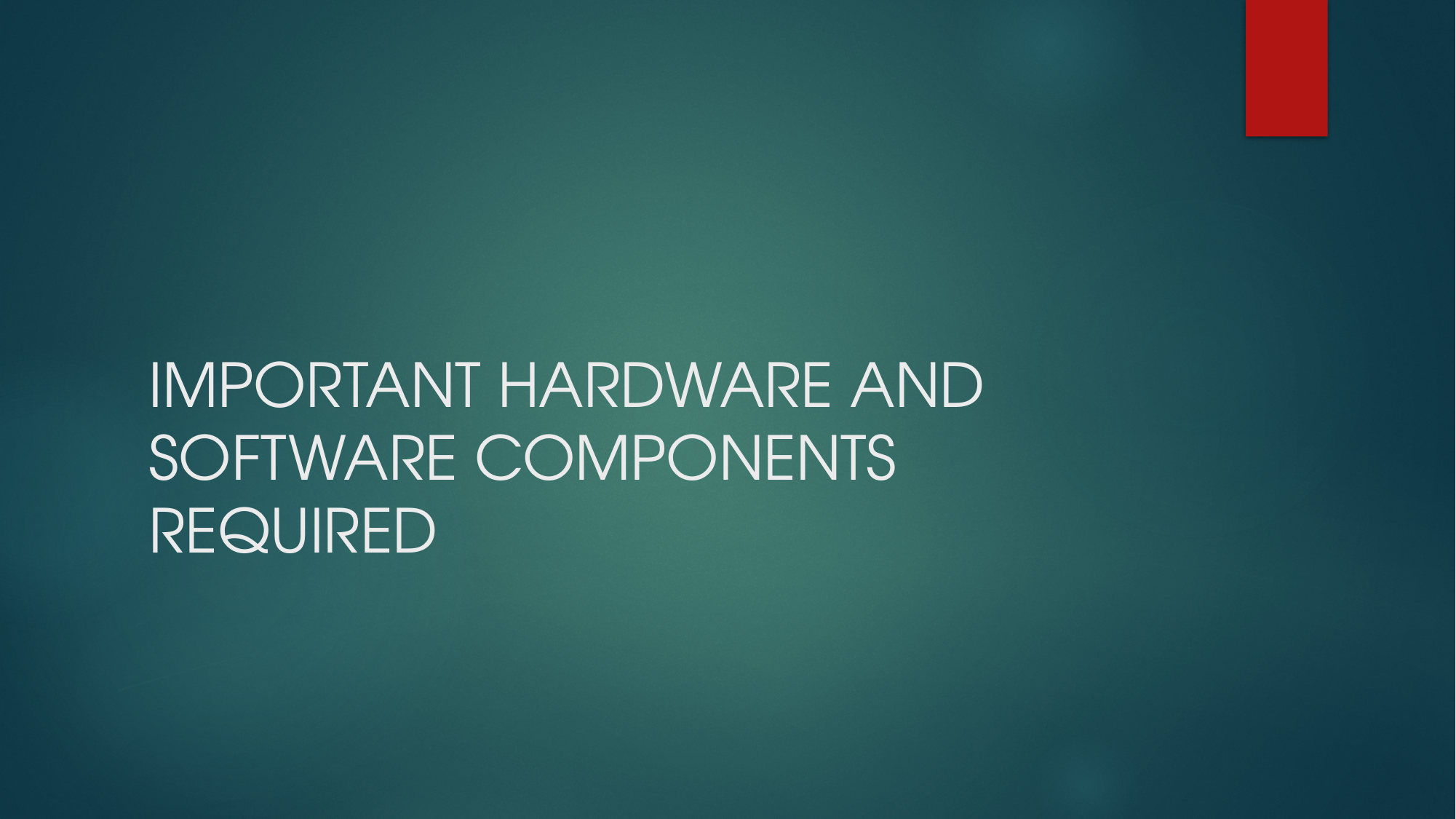

# IMPORTANT HARDWARE AND SOFTWARE COMPONENTS REQUIRED